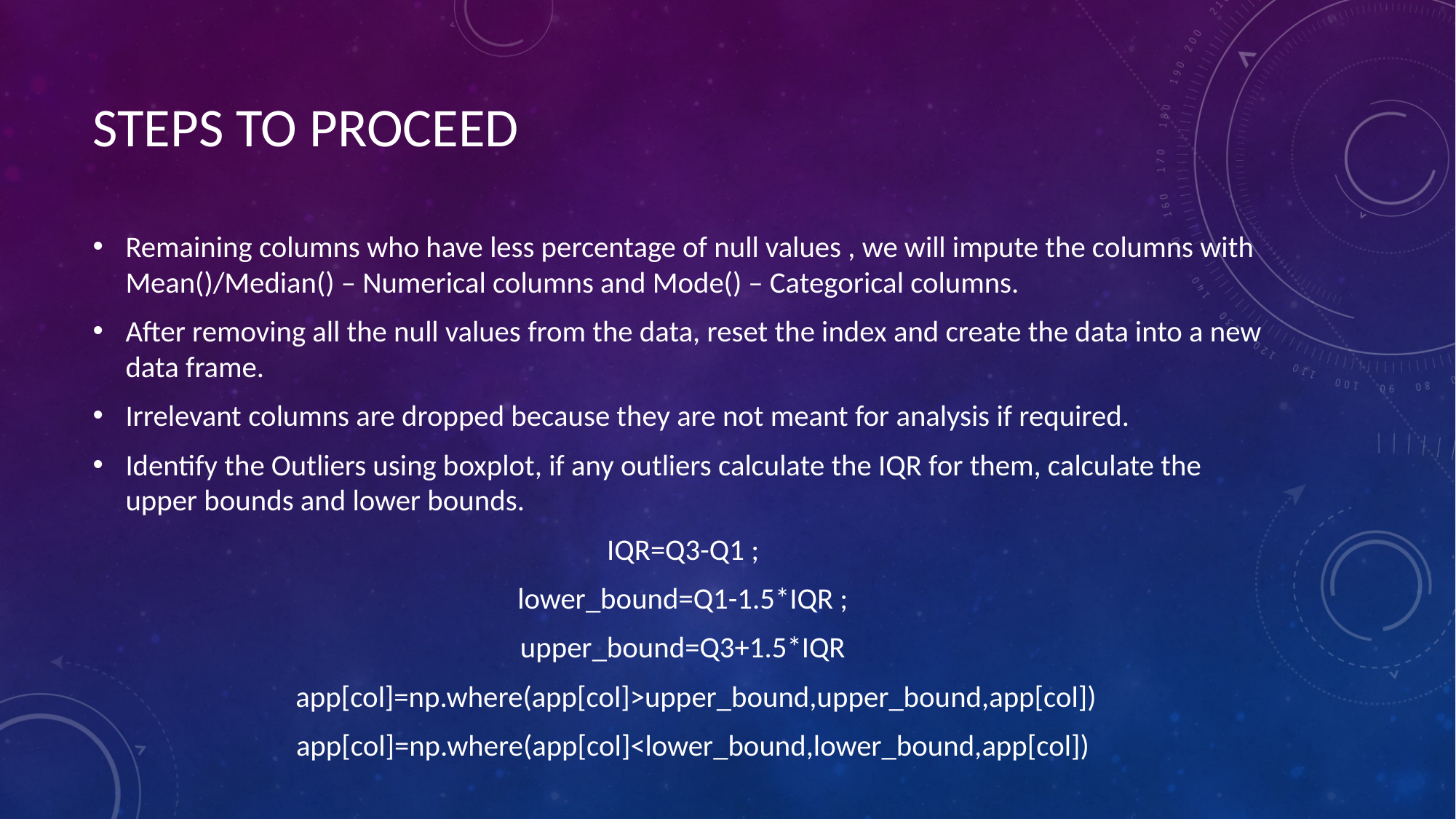

# Steps to proceed

Remaining columns who have less percentage of null values , we will impute the columns with Mean()/Median() – Numerical columns and Mode() – Categorical columns.
After removing all the null values from the data, reset the index and create the data into a new data frame.
Irrelevant columns are dropped because they are not meant for analysis if required.
Identify the Outliers using boxplot, if any outliers calculate the IQR for them, calculate the upper bounds and lower bounds.
IQR=Q3-Q1 ;
lower_bound=Q1-1.5*IQR ;
upper_bound=Q3+1.5*IQR
   app[col]=np.where(app[col]>upper_bound,upper_bound,app[col])
  app[col]=np.where(app[col]<lower_bound,lower_bound,app[col])